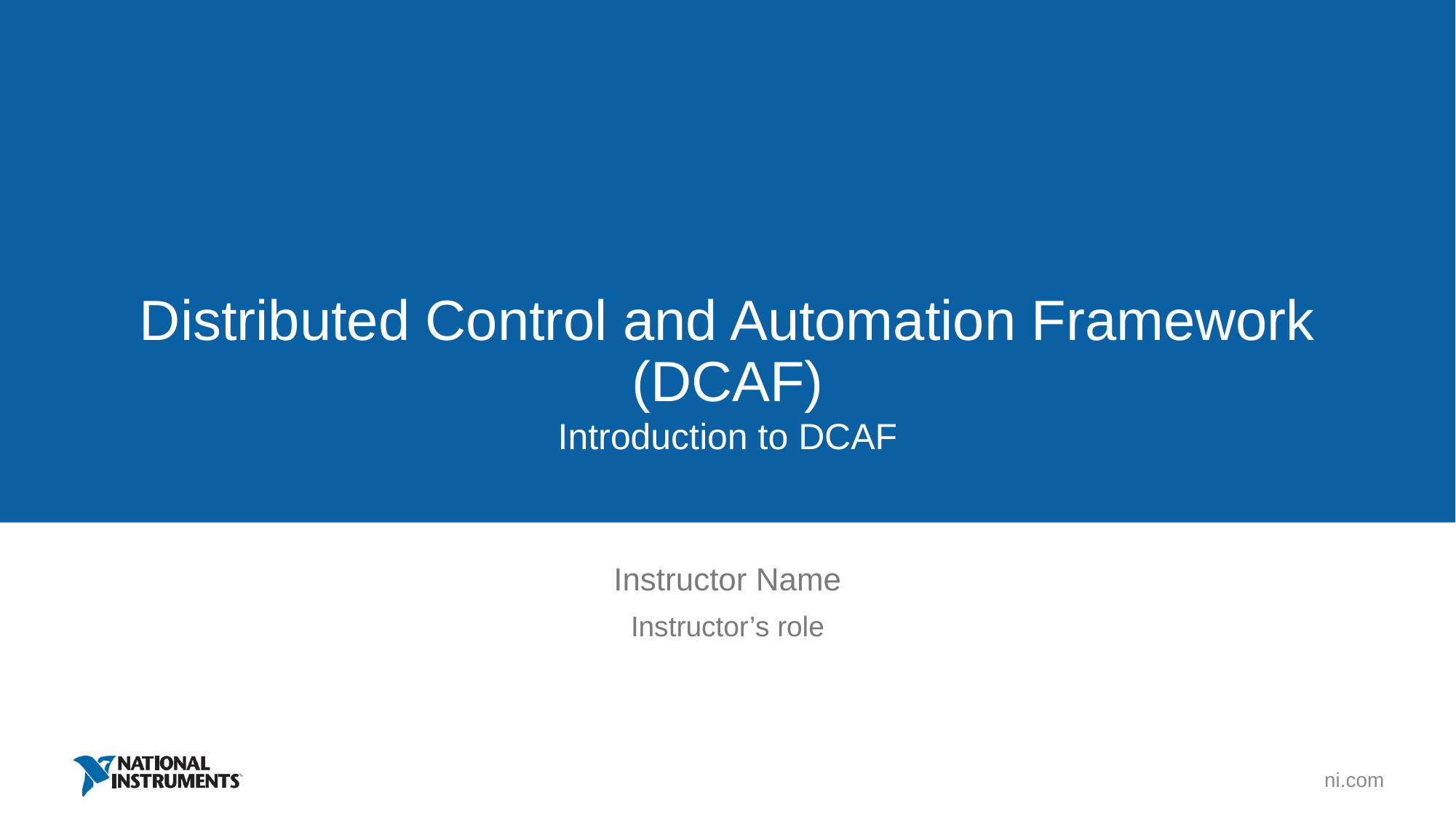

# Distributed Control and Automation Framework (DCAF)
Introduction to DCAF
Instructor Name
Instructor’s role